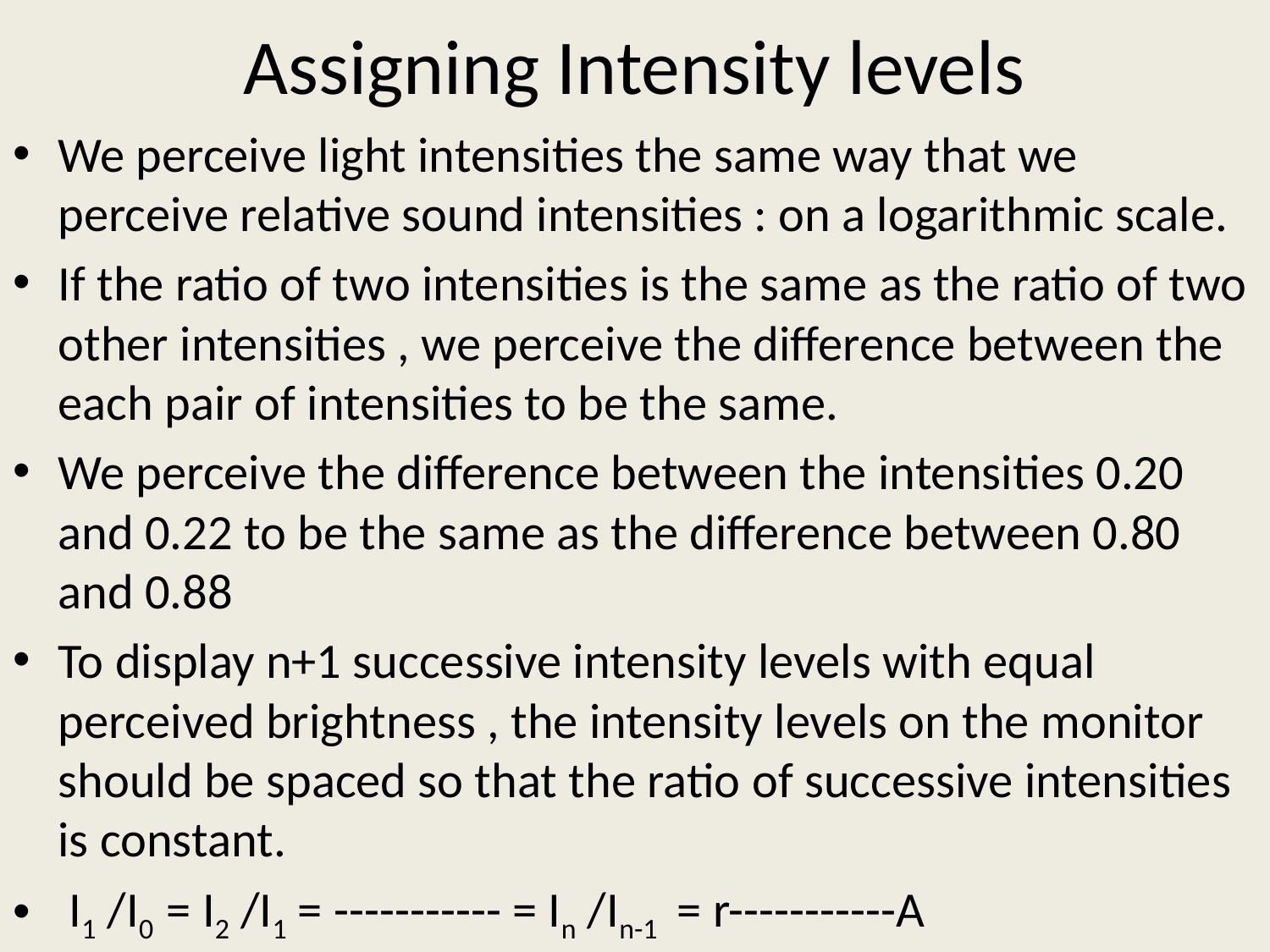

# Assigning Intensity levels
We perceive light intensities the same way that we perceive relative sound intensities : on a logarithmic scale.
If the ratio of two intensities is the same as the ratio of two other intensities , we perceive the difference between the each pair of intensities to be the same.
We perceive the difference between the intensities 0.20 and 0.22 to be the same as the difference between 0.80 and 0.88
To display n+1 successive intensity levels with equal perceived brightness , the intensity levels on the monitor should be spaced so that the ratio of successive intensities is constant.
 I1 /I0  = I2 /I1 = ----------- = In /In-1   = r-----------A